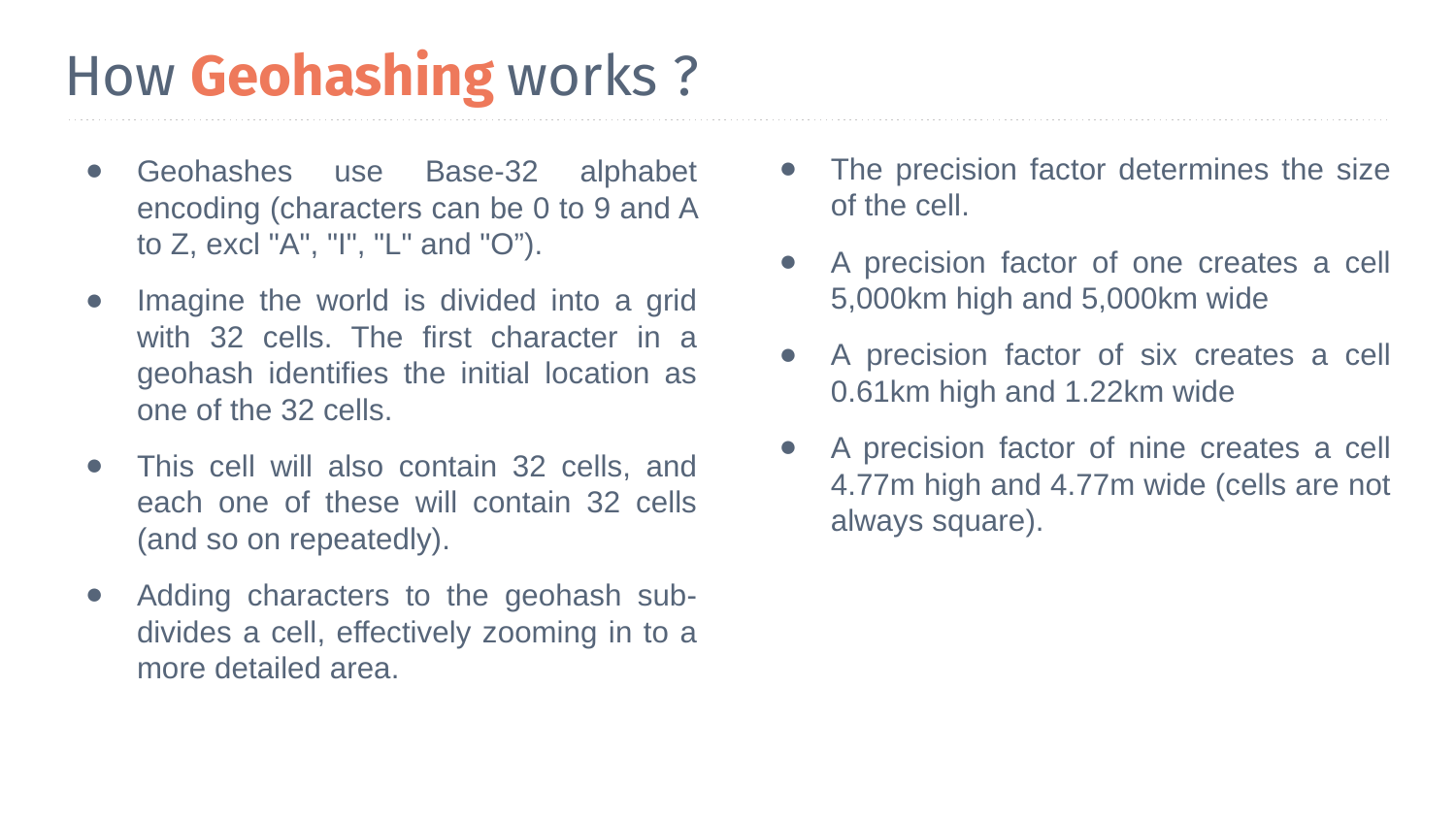

# How Geohashing works ?
Geohashes use Base-32 alphabet encoding (characters can be 0 to 9 and A to Z, excl "A", "I", "L" and "O”).
Imagine the world is divided into a grid with 32 cells. The first character in a geohash identifies the initial location as one of the 32 cells.
This cell will also contain 32 cells, and each one of these will contain 32 cells (and so on repeatedly).
Adding characters to the geohash sub-divides a cell, effectively zooming in to a more detailed area.

The precision factor determines the size of the cell.
A precision factor of one creates a cell 5,000km high and 5,000km wide
A precision factor of six creates a cell 0.61km high and 1.22km wide
A precision factor of nine creates a cell 4.77m high and 4.77m wide (cells are not always square).

4